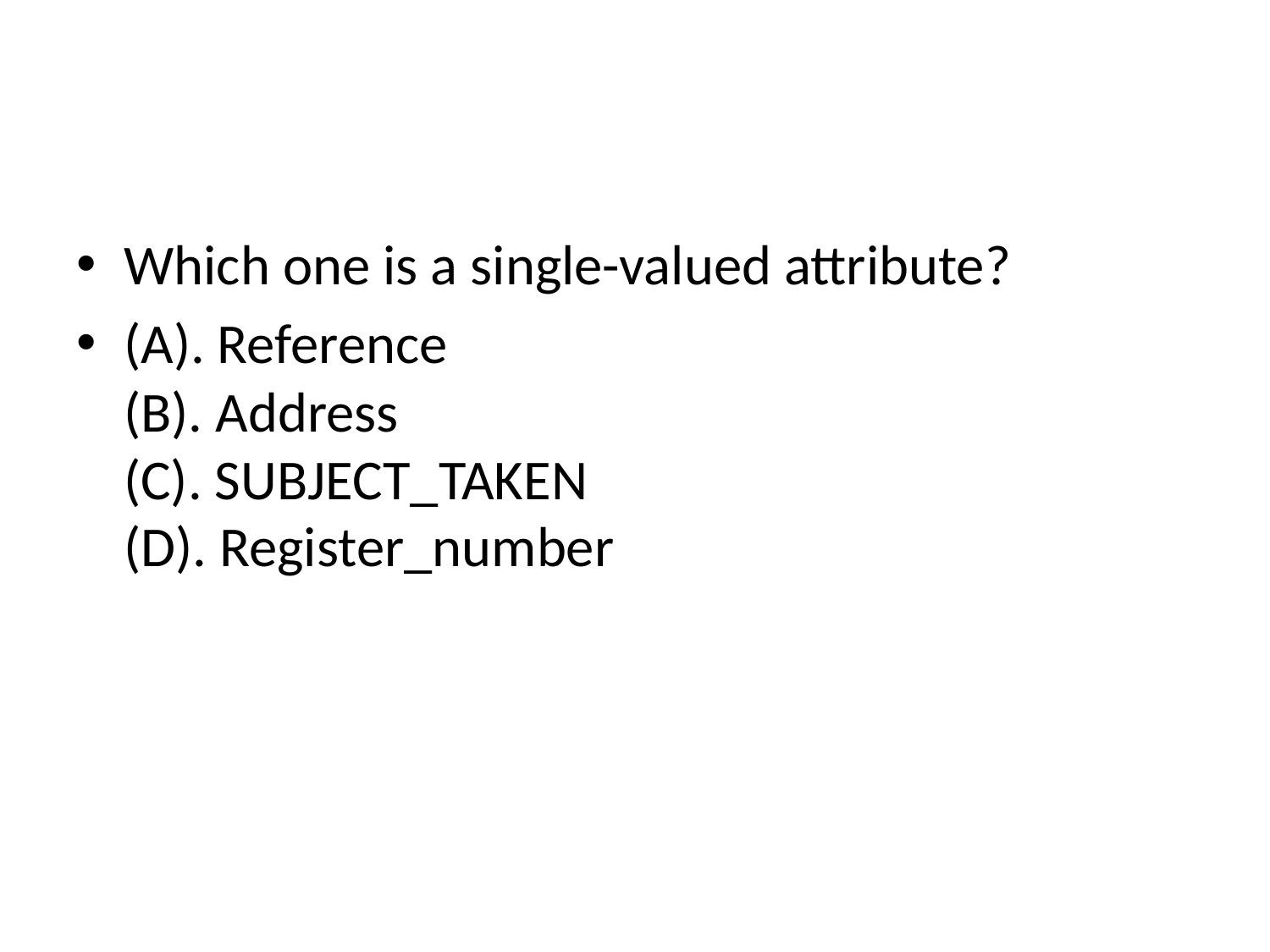

#
Which one is a single-valued attribute?
(A). Reference
(B). Address
(C). SUBJECT_TAKEN
(D). Register_number